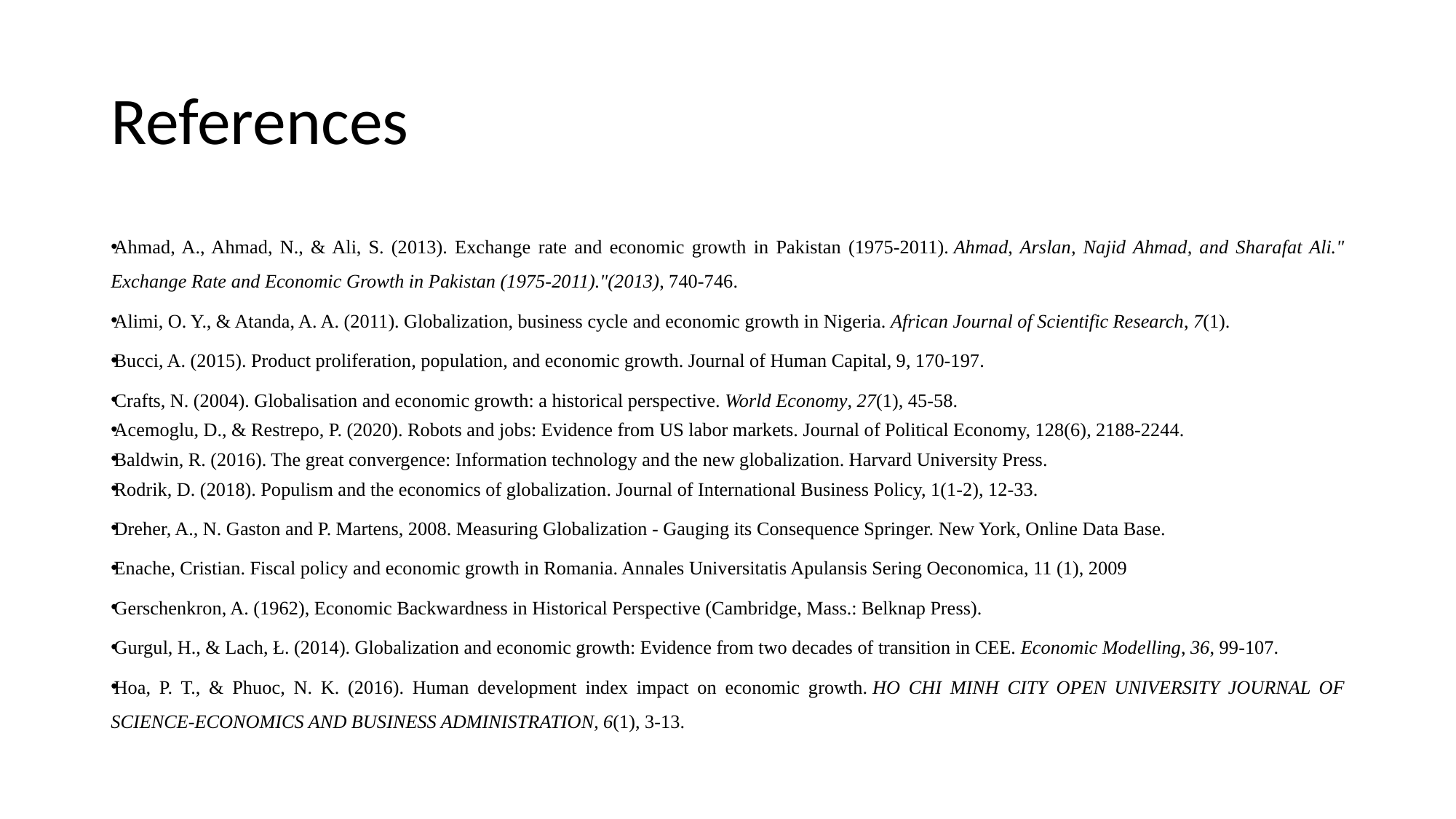

# References
Ahmad, A., Ahmad, N., & Ali, S. (2013). Exchange rate and economic growth in Pakistan (1975-2011). Ahmad, Arslan, Najid Ahmad, and Sharafat Ali." Exchange Rate and Economic Growth in Pakistan (1975-2011)."(2013), 740-746.
Alimi, O. Y., & Atanda, A. A. (2011). Globalization, business cycle and economic growth in Nigeria. African Journal of Scientific Research, 7(1).
Bucci, A. (2015). Product proliferation, population, and economic growth. Journal of Human Capital, 9, 170-197.
Crafts, N. (2004). Globalisation and economic growth: a historical perspective. World Economy, 27(1), 45-58.
Acemoglu, D., & Restrepo, P. (2020). Robots and jobs: Evidence from US labor markets. Journal of Political Economy, 128(6), 2188-2244.
Baldwin, R. (2016). The great convergence: Information technology and the new globalization. Harvard University Press.
Rodrik, D. (2018). Populism and the economics of globalization. Journal of International Business Policy, 1(1-2), 12-33.
Dreher, A., N. Gaston and P. Martens, 2008. Measuring Globalization - Gauging its Consequence Springer. New York, Online Data Base.
Enache, Cristian. Fiscal policy and economic growth in Romania. Annales Universitatis Apulansis Sering Oeconomica, 11 (1), 2009
Gerschenkron, A. (1962), Economic Backwardness in Historical Perspective (Cambridge, Mass.: Belknap Press).
Gurgul, H., & Lach, Ł. (2014). Globalization and economic growth: Evidence from two decades of transition in CEE. Economic Modelling, 36, 99-107.
Hoa, P. T., & Phuoc, N. K. (2016). Human development index impact on economic growth. HO CHI MINH CITY OPEN UNIVERSITY JOURNAL OF SCIENCE-ECONOMICS AND BUSINESS ADMINISTRATION, 6(1), 3-13.